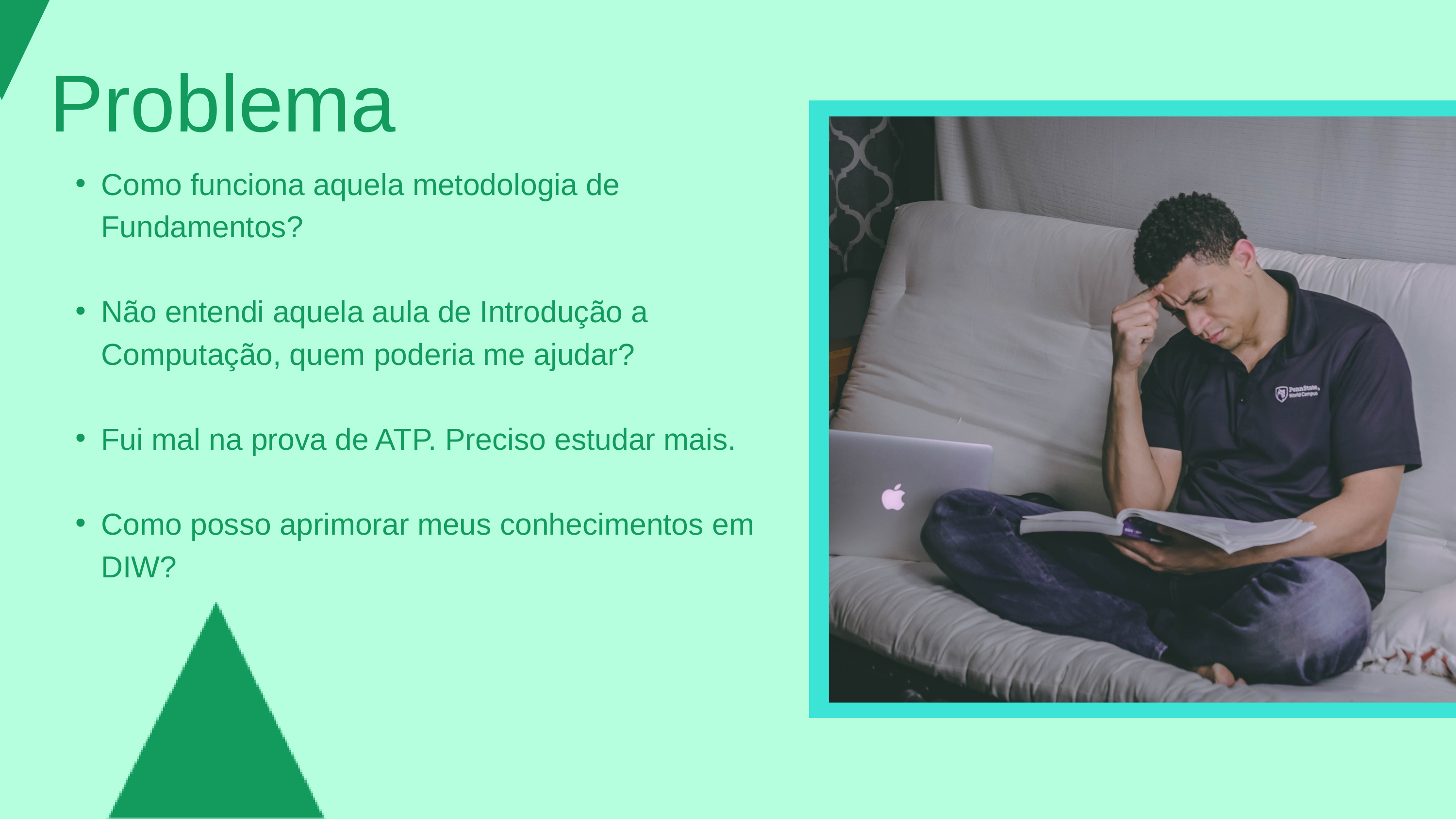

Problema

Como funciona aquela metodologia de Fundamentos?

Não entendi aquela aula de Introdução a Computação, quem poderia me ajudar?

Fui mal na prova de ATP. Preciso estudar mais.

Como posso aprimorar meus conhecimentos em DIW?